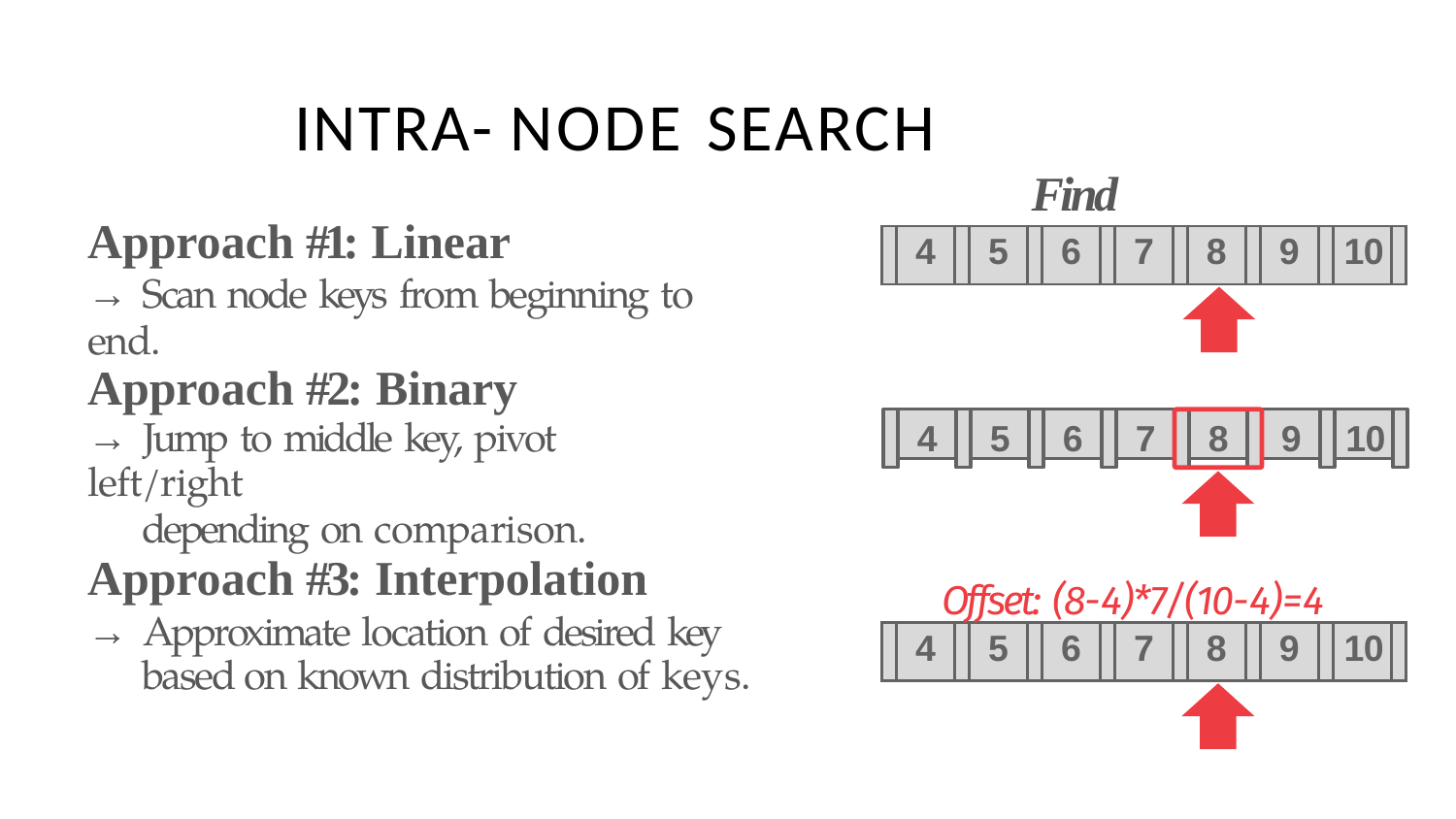

# INTRA- NODE SEARCH
Find Key=8
Approach #1: Linear
→ Scan node keys from beginning to end.
|  | 4 |  | 5 |  | 6 |  | 7 |  | 8 |  | 9 |  | 10 |  |
| --- | --- | --- | --- | --- | --- | --- | --- | --- | --- | --- | --- | --- | --- | --- |

Approach #2: Binary
→ Jump to middle key, pivot left/right
depending on comparison.

4
5
6
7
8
9
10
Approach #3: Interpolation
→ Approximate location of desired key based on known distribution of keys.
Offset: (8-4)*7/(10-4)=4
|  | 4 |  | 5 |  | 6 |  | 7 |  | 8 |  | 9 |  | 10 |  |
| --- | --- | --- | --- | --- | --- | --- | --- | --- | --- | --- | --- | --- | --- | --- |